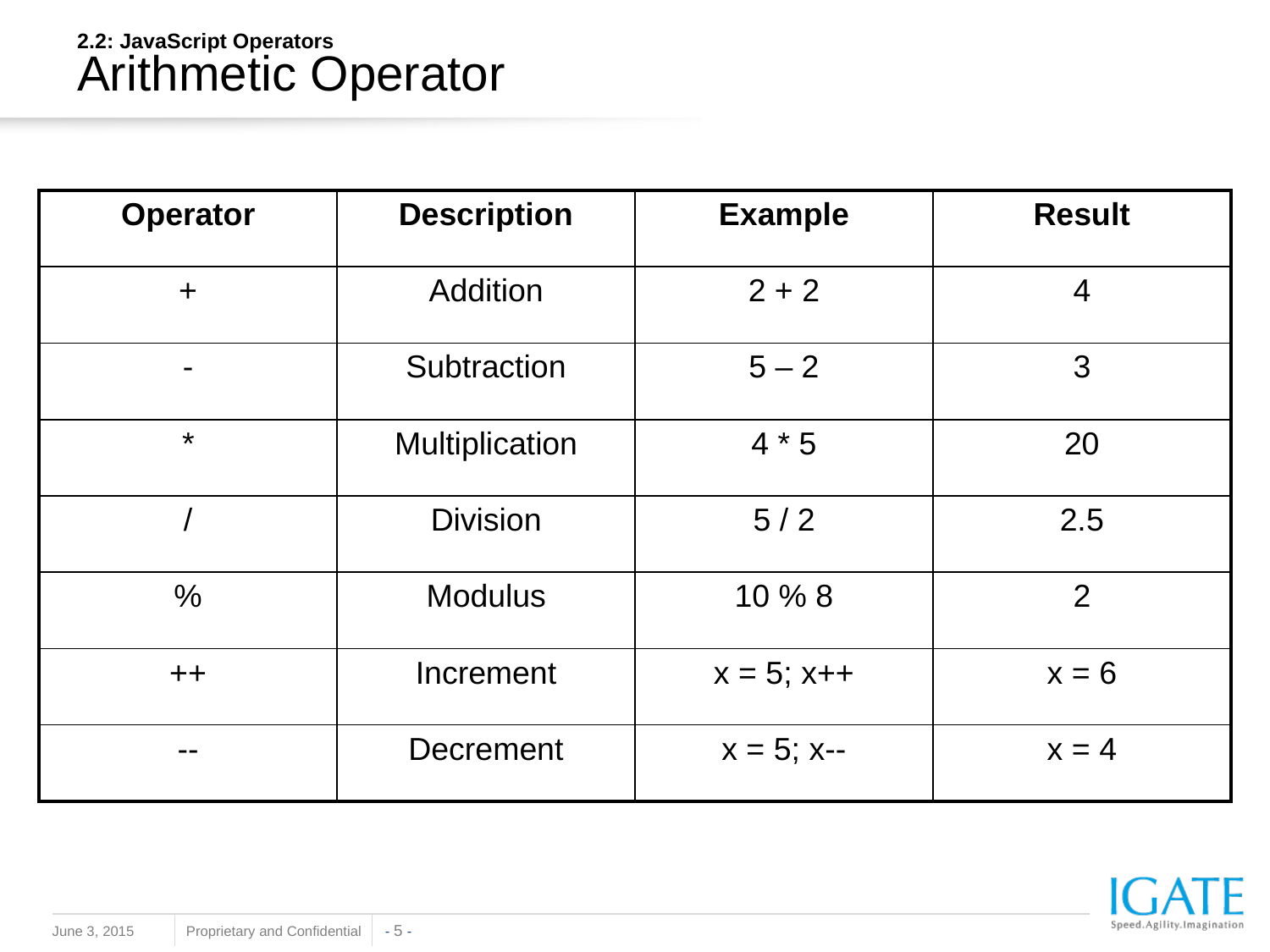

2.2: JavaScript Operators
Arithmetic Operator
| Operator | Description | Example | Result |
| --- | --- | --- | --- |
| + | Addition | 2 + 2 | 4 |
| - | Subtraction | 5 – 2 | 3 |
| \* | Multiplication | 4 \* 5 | 20 |
| / | Division | 5 / 2 | 2.5 |
| % | Modulus | 10 % 8 | 2 |
| ++ | Increment | x = 5; x++ | x = 6 |
| -- | Decrement | x = 5; x-- | x = 4 |